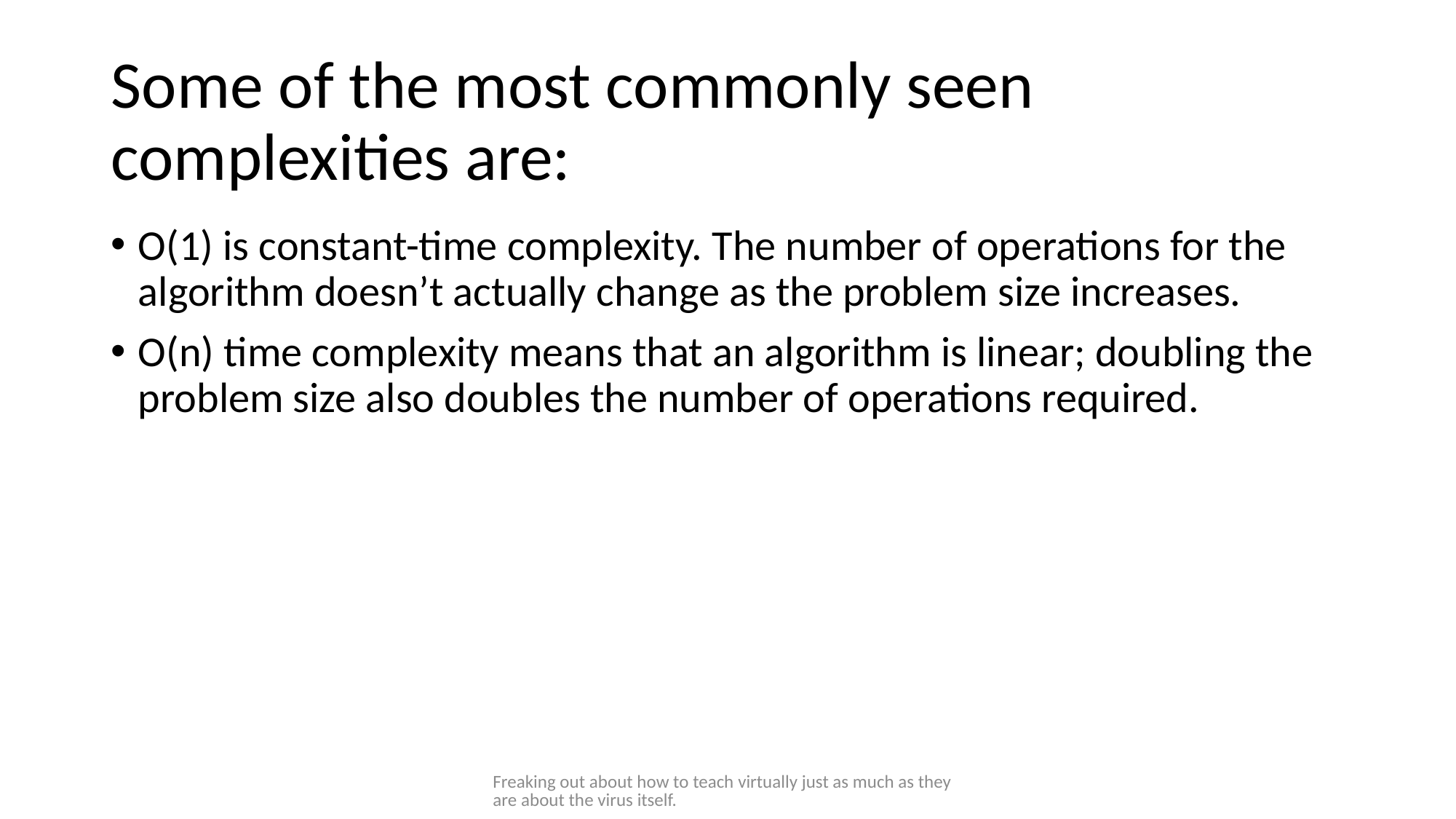

# Some of the most commonly seen complexities are:
O(1) is constant-time complexity. The number of operations for the algorithm doesn’t actually change as the problem size increases.
O(n) time complexity means that an algorithm is linear; doubling the problem size also doubles the number of operations required.

Freaking out about how to teach virtually just as much as they are about the virus itself.